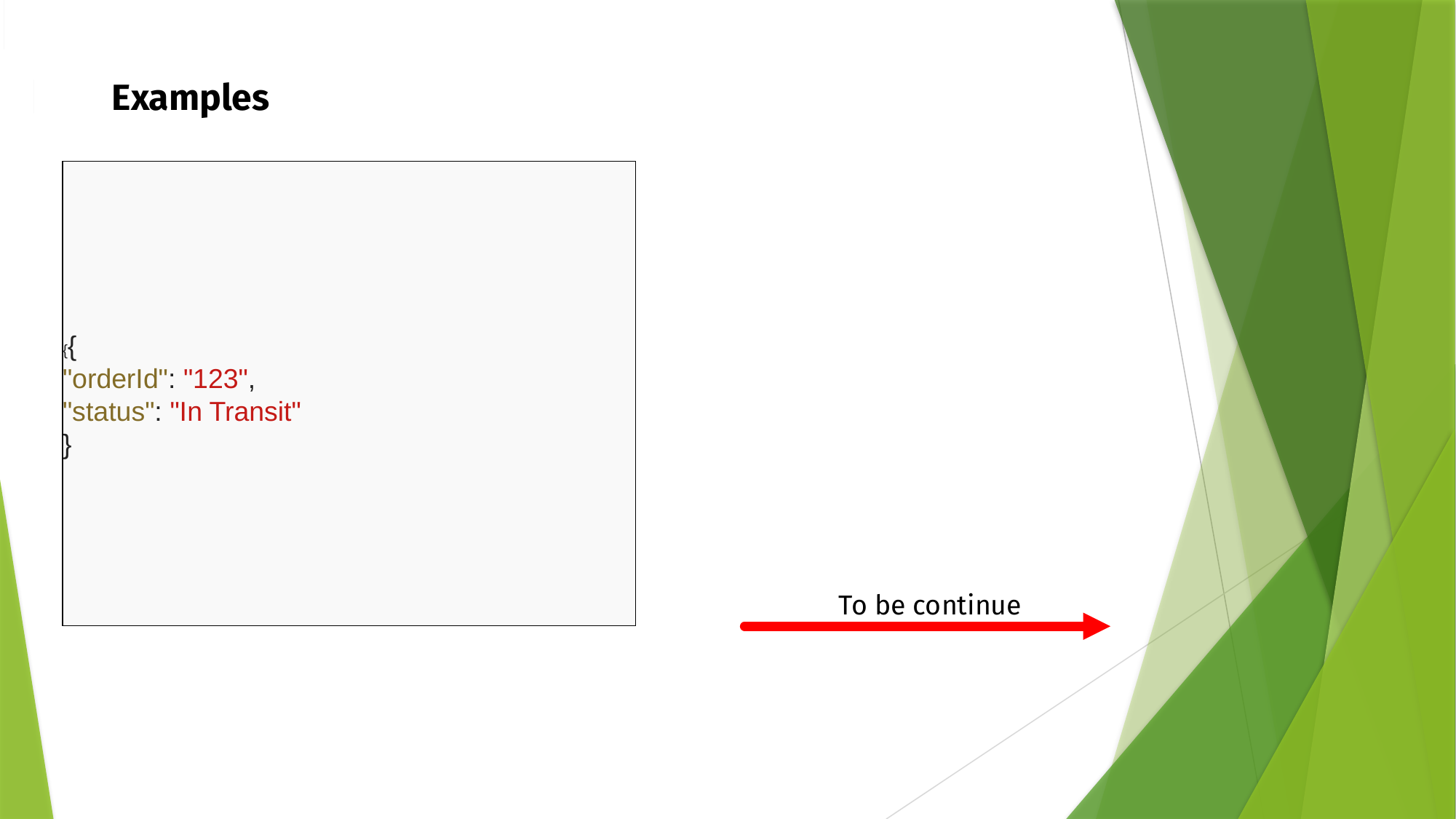

Examples

{{
"orderId": "123",
"status": "In Transit"
}
To be continue